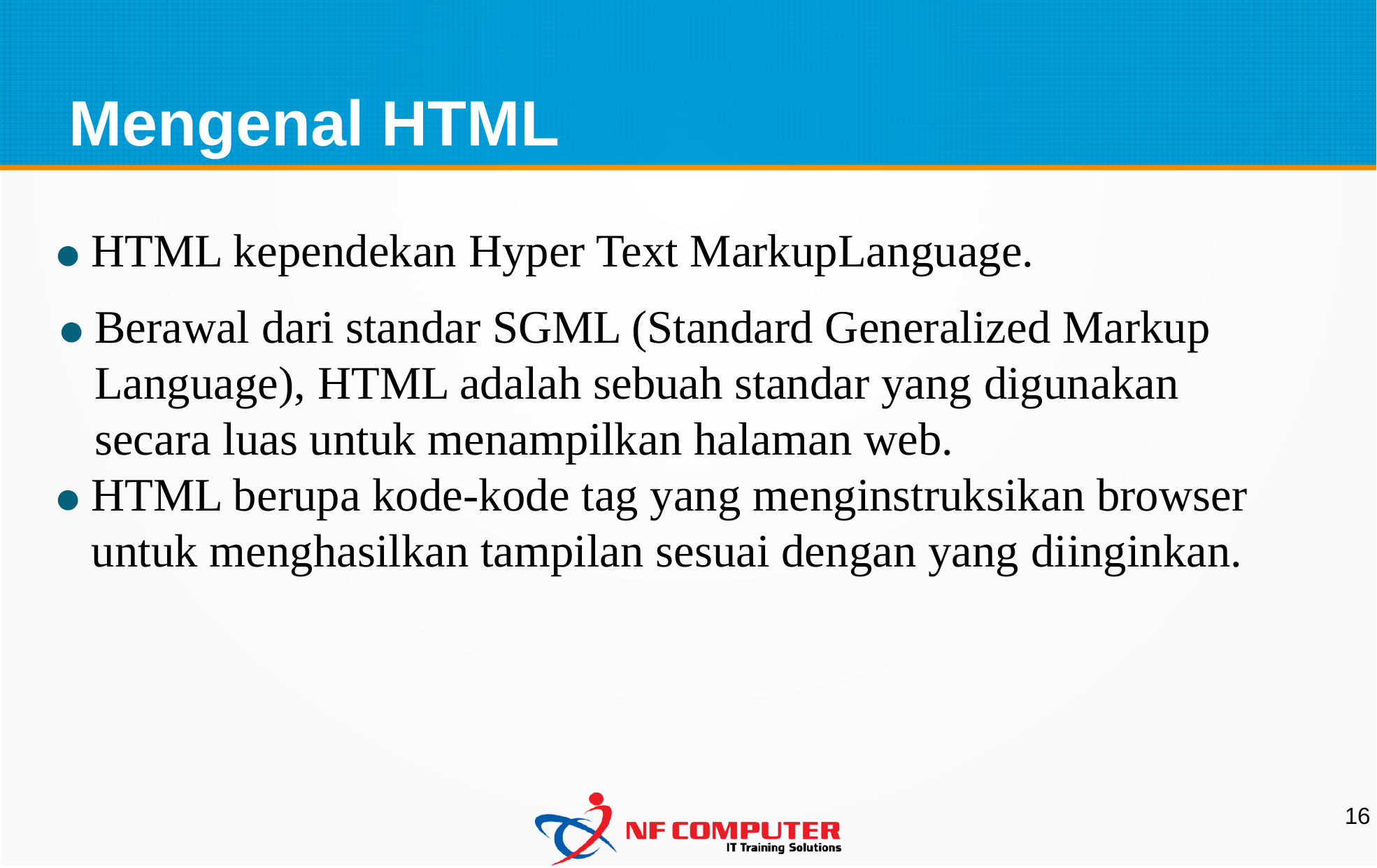

Mengenal HTML
HTML kependekan Hyper Text MarkupLanguage.
Berawal dari standar SGML (Standard Generalized Markup Language), HTML adalah sebuah standar yang digunakan secara luas untuk menampilkan halaman web.
HTML berupa kode-kode tag yang menginstruksikan browser untuk menghasilkan tampilan sesuai dengan yang diinginkan.

16